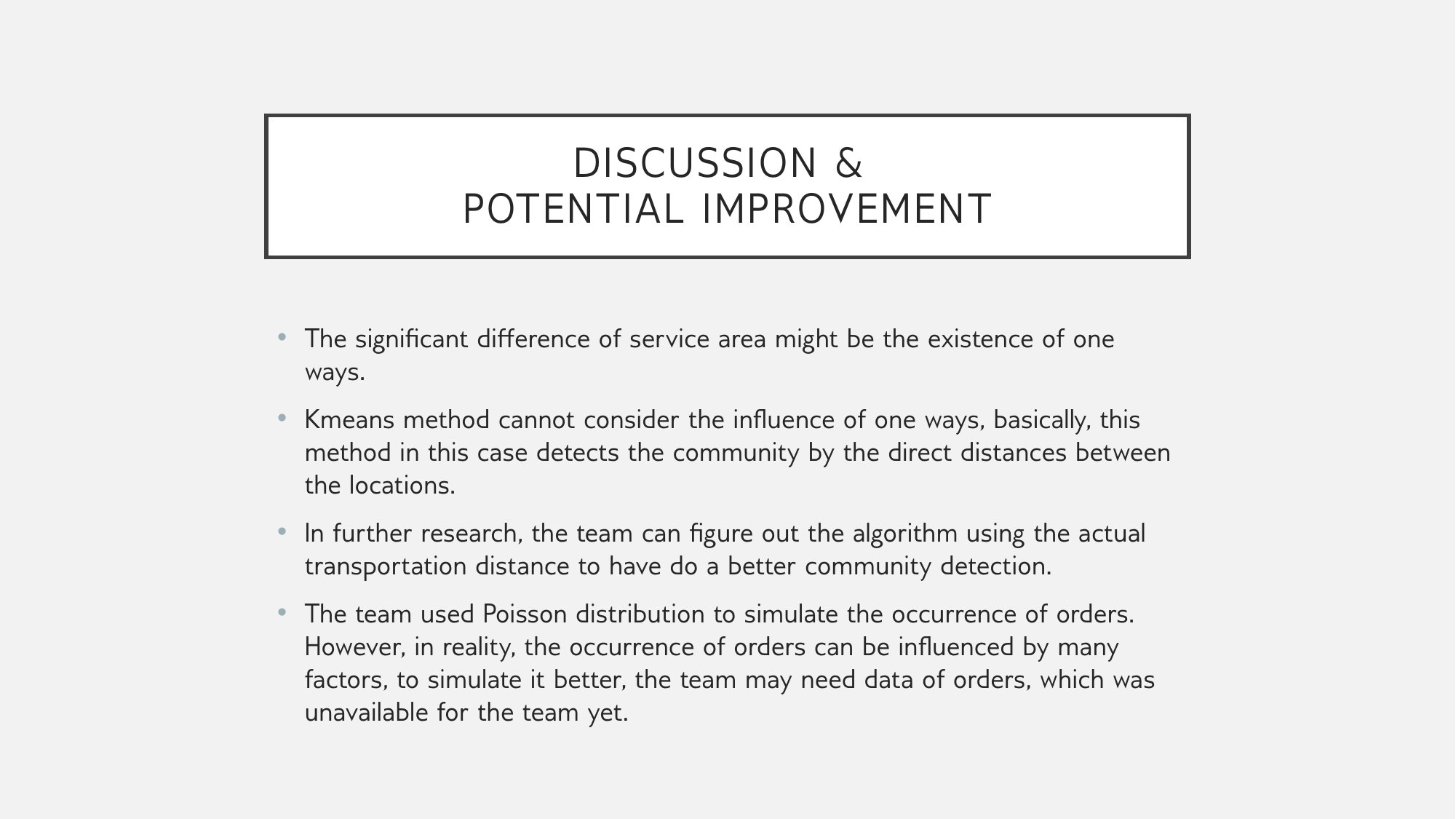

# Discussion & potential improvement
The significant difference of service area might be the existence of one ways.
Kmeans method cannot consider the influence of one ways, basically, this method in this case detects the community by the direct distances between the locations.
In further research, the team can figure out the algorithm using the actual transportation distance to have do a better community detection.
The team used Poisson distribution to simulate the occurrence of orders. However, in reality, the occurrence of orders can be influenced by many factors, to simulate it better, the team may need data of orders, which was unavailable for the team yet.